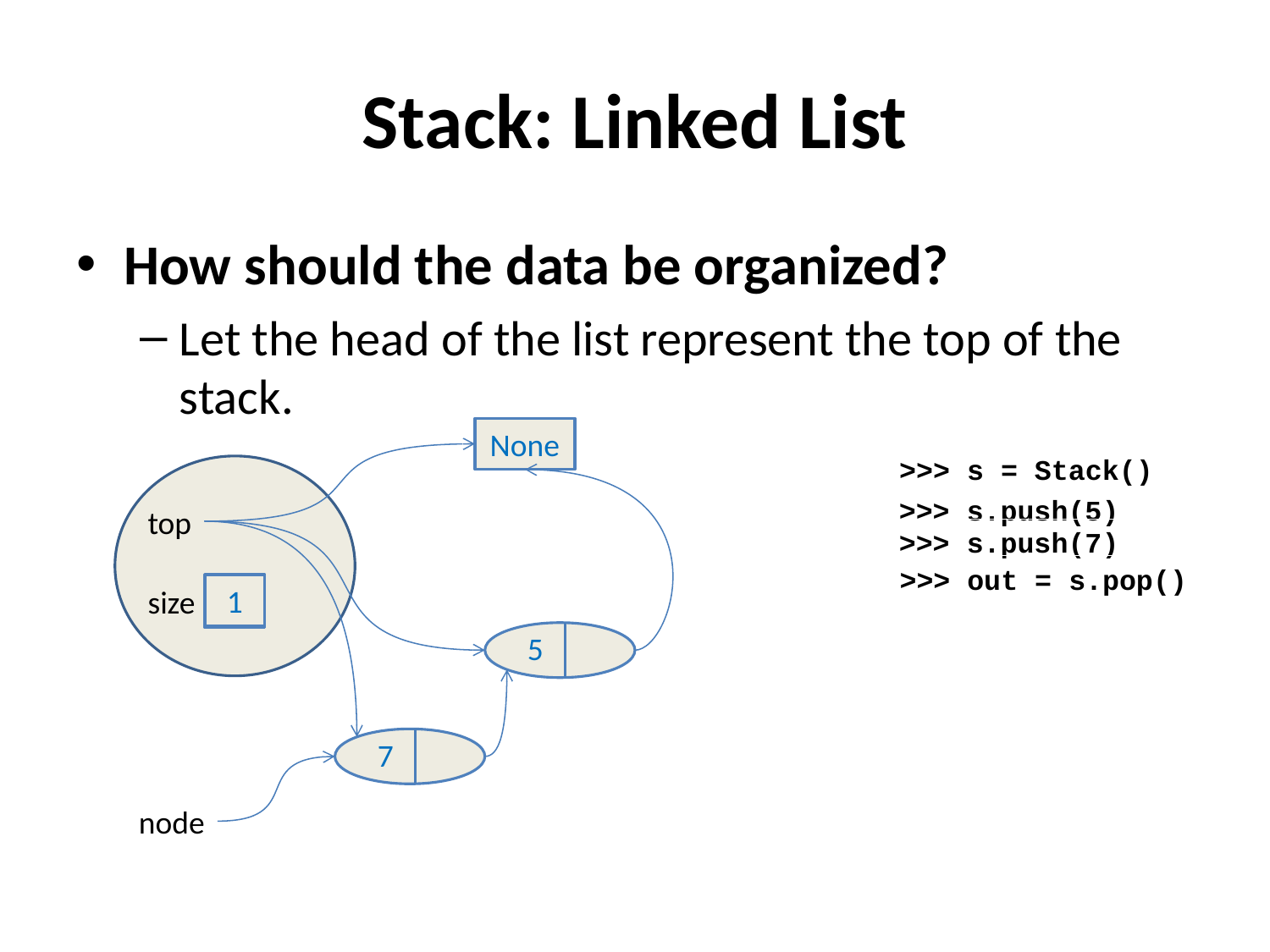

# Stack: Linked List
How should the data be organized?
Let the head of the list represent the top of the stack.
None

top
size
0
>>> s = Stack()
>>> s.push(5)
>>> s.push(7)
>>> out = s.pop()

1
2
1

5

7
node